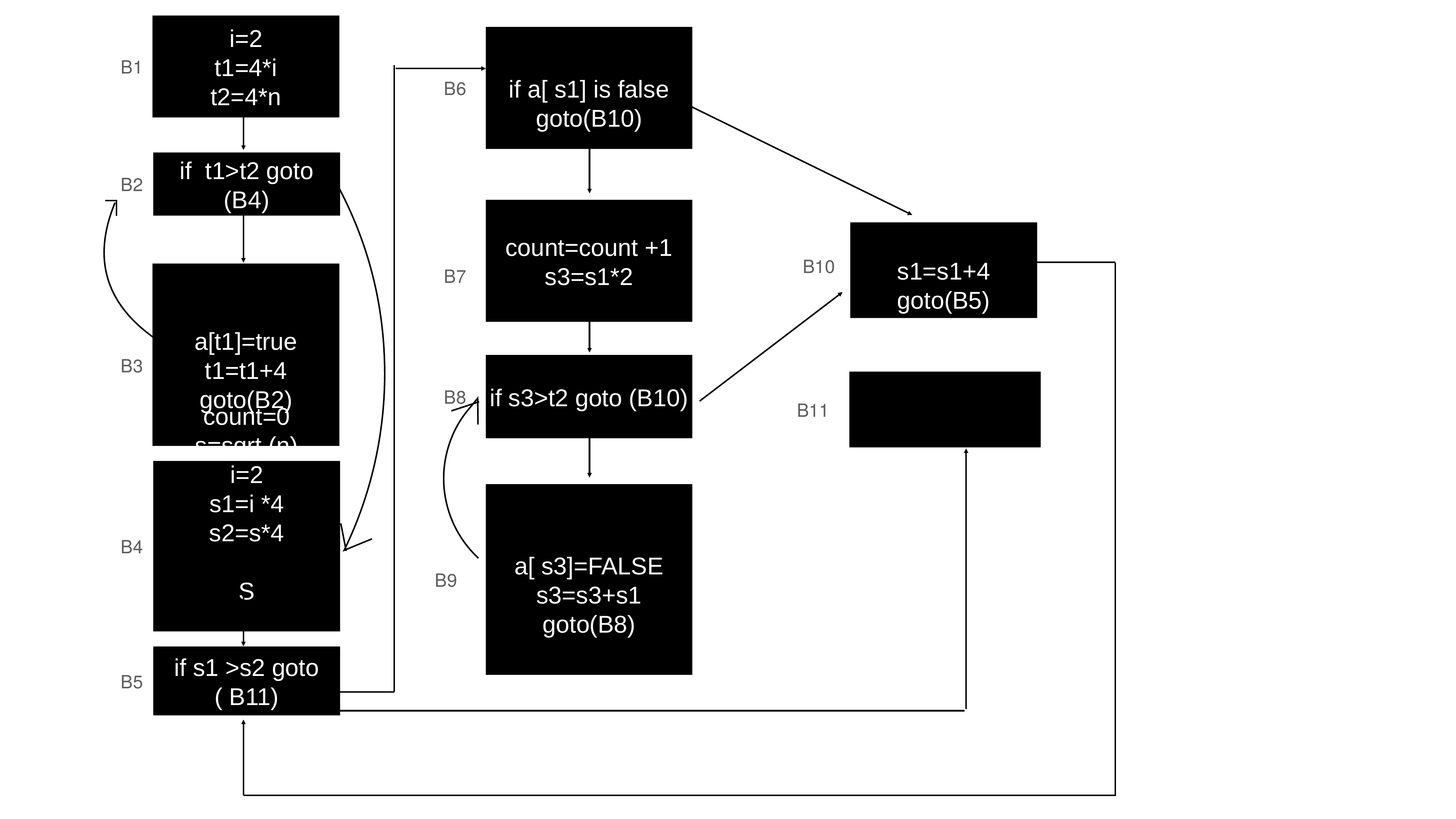

i=2
t1=4*i
t2=4*n
B1

if a[ s1] is false
goto(B10)
B6

if  t1>t2 goto (B4)
B2

count=count +1
s3=s1*2
B7

s1=s1+4
goto(B5)
B10

a[t1]=true
t1=t1+4
goto(B2)
B3

if s3>t2 goto (B10)
B8

B11

count=0
s=sqrt (n)
i=2
s1=i *4
s2=s*4

S

*
B4

a[ s3]=FALSE
s3=s3+s1
goto(B8)
B9

if s1 >s2 goto ( B11)
B5